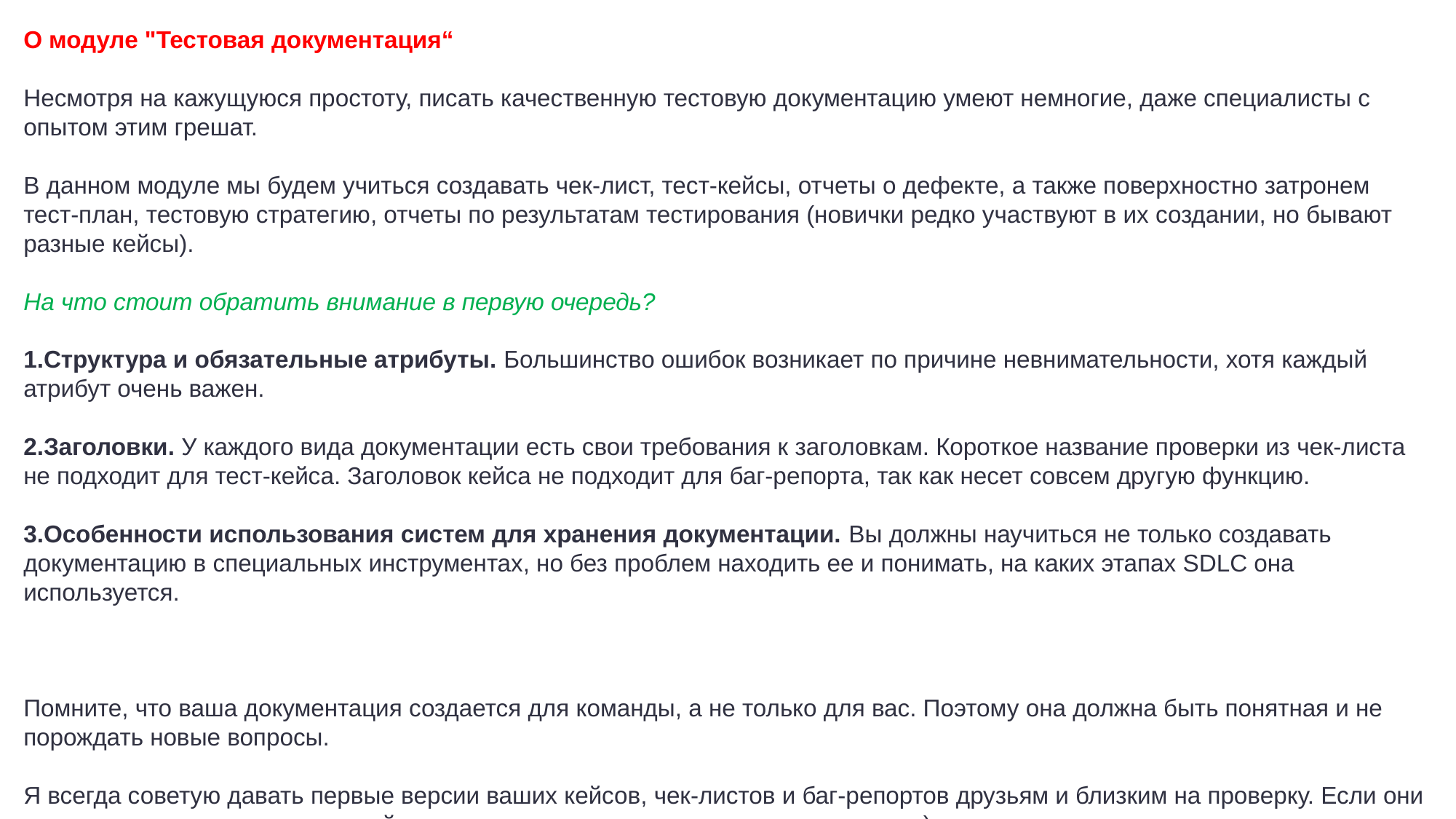

О модуле "Тестовая документация“

Несмотря на кажущуюся простоту, писать качественную тестовую документацию умеют немногие, даже специалисты с опытом этим грешат.

В данном модуле мы будем учиться создавать чек-лист, тест-кейсы, отчеты о дефекте, а также поверхностно затронем тест-план, тестовую стратегию, отчеты по результатам тестирования (новички редко участвуют в их создании, но бывают разные кейсы).

На что стоит обратить внимание в первую очередь?

Структура и обязательные атрибуты. Большинство ошибок возникает по причине невнимательности, хотя каждый атрибут очень важен.

Заголовки. У каждого вида документации есть свои требования к заголовкам. Короткое название проверки из чек-листа не подходит для тест-кейса. Заголовок кейса не подходит для баг-репорта, так как несет совсем другую функцию.

Особенности использования систем для хранения документации. Вы должны научиться не только создавать документацию в специальных инструментах, но без проблем находить ее и понимать, на каких этапах SDLC она используется.

Помните, что ваша документация создается для команды, а не только для вас. Поэтому она должна быть понятная и не порождать новые вопросы.

Я всегда советую давать первые версии ваших кейсов, чек-листов и баг-репортов друзьям и близким на проверку. Если они не смогут воспроизвести все действия из нее, значит вы делаете что-то не так :)